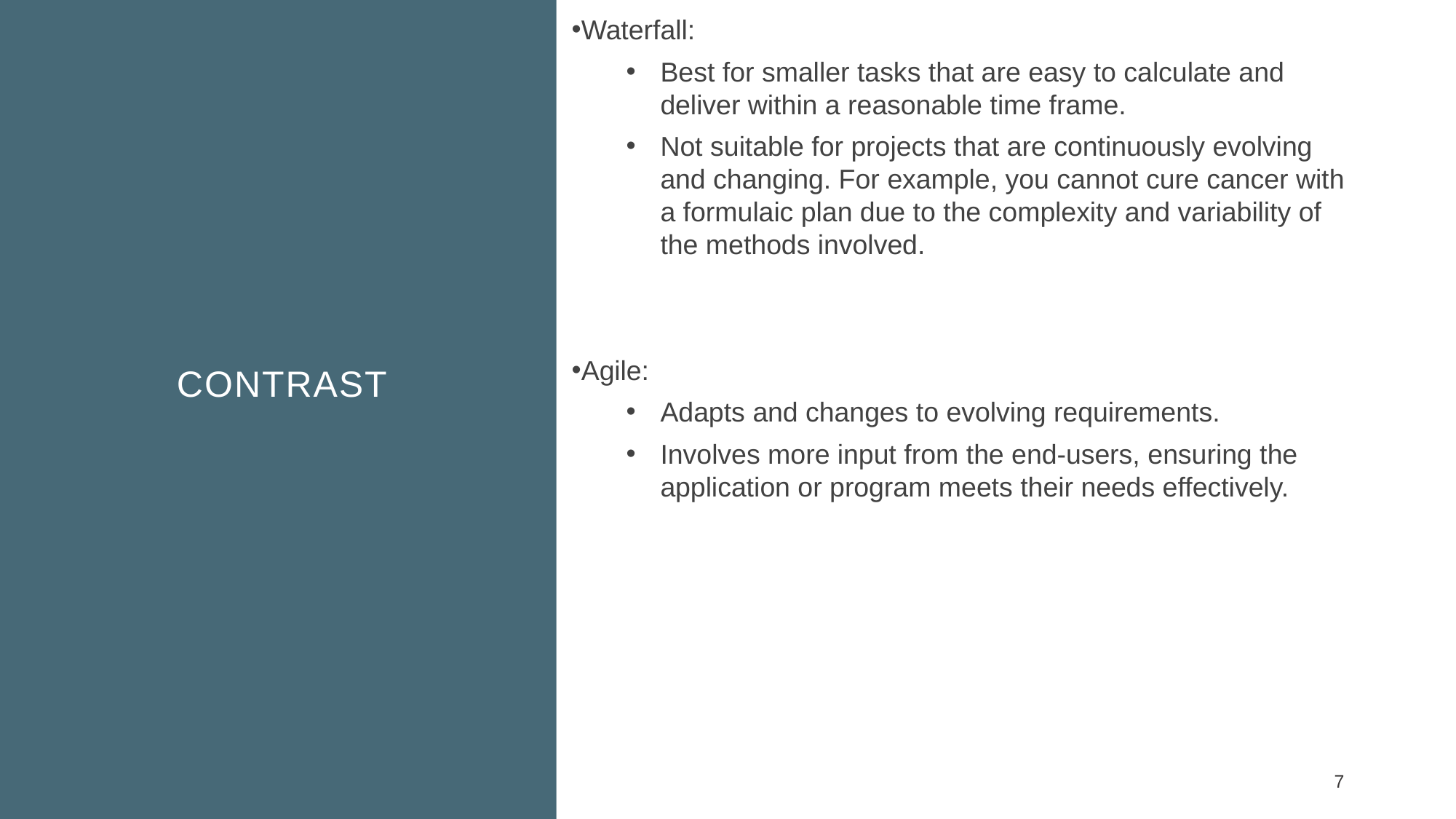

Waterfall:
Best for smaller tasks that are easy to calculate and deliver within a reasonable time frame.
Not suitable for projects that are continuously evolving and changing. For example, you cannot cure cancer with a formulaic plan due to the complexity and variability of the methods involved.

Agile:
Adapts and changes to evolving requirements.
Involves more input from the end-users, ensuring the application or program meets their needs effectively.

Contrast

7